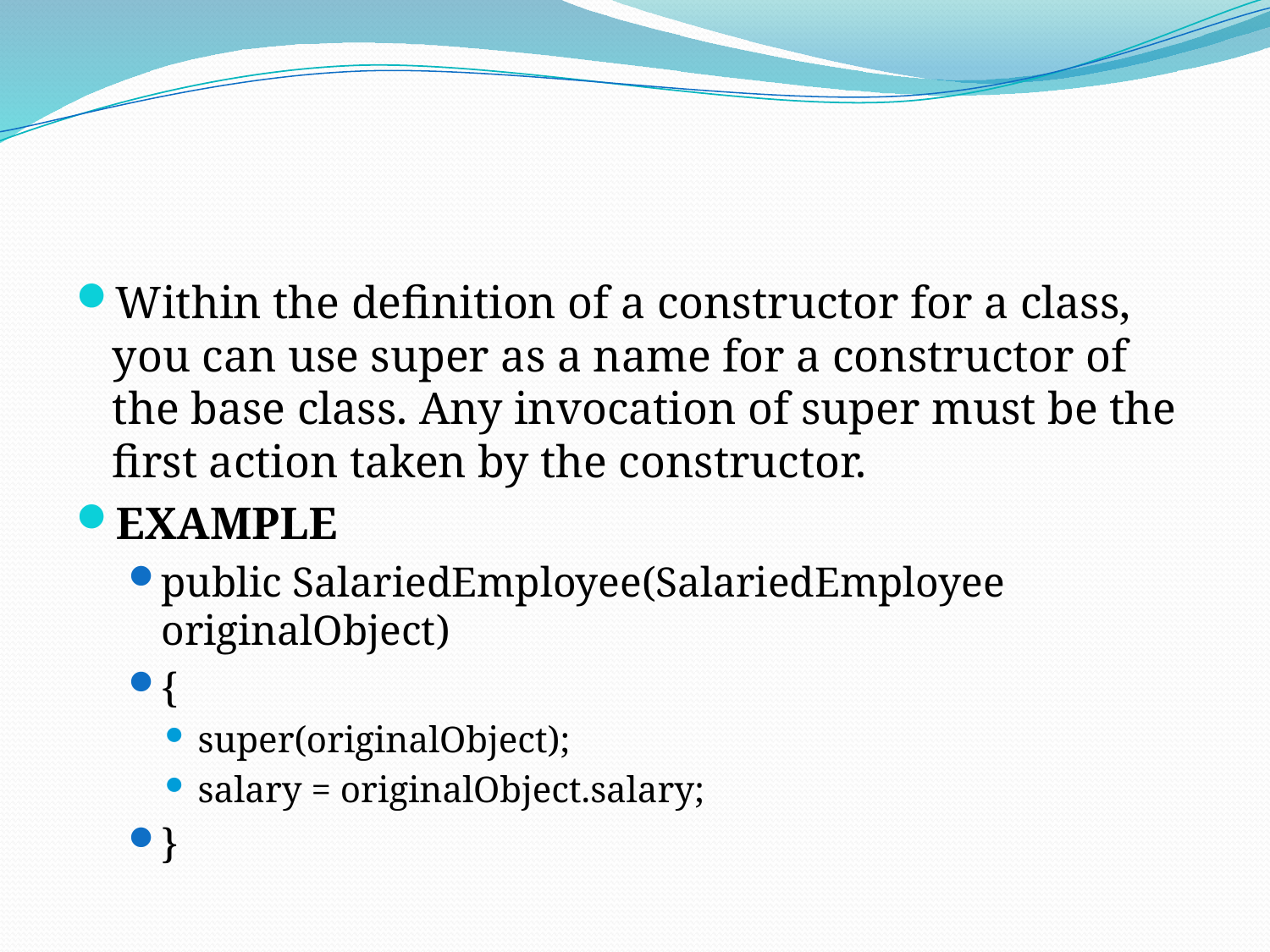

#
Within the definition of a constructor for a class, you can use super as a name for a constructor of the base class. Any invocation of super must be the first action taken by the constructor.
EXAMPLE
public SalariedEmployee(SalariedEmployee originalObject)
{
super(originalObject);
salary = originalObject.salary;
}